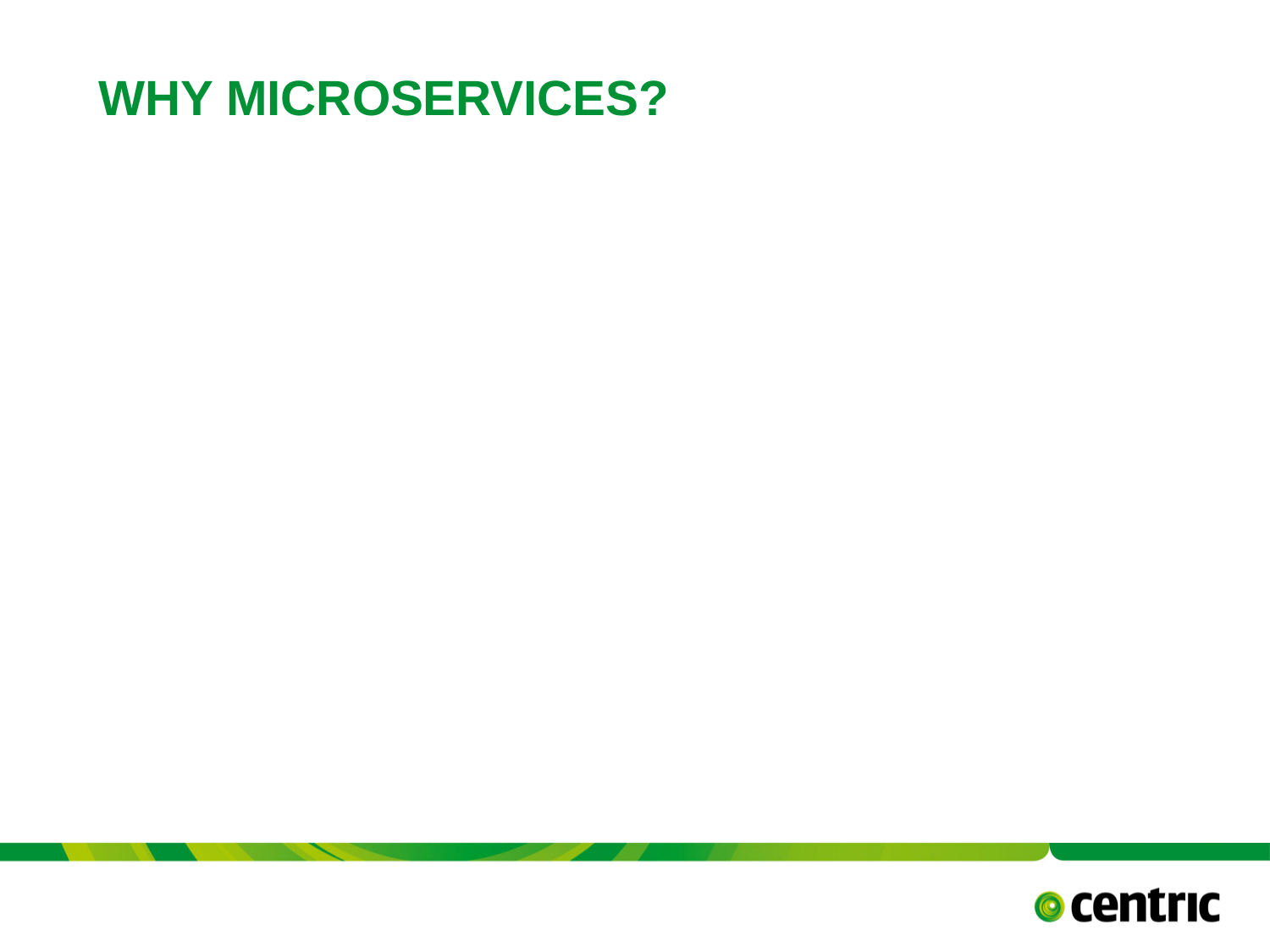

# Why Microservices?

TITLE PRESENTATION
May 31, 2017